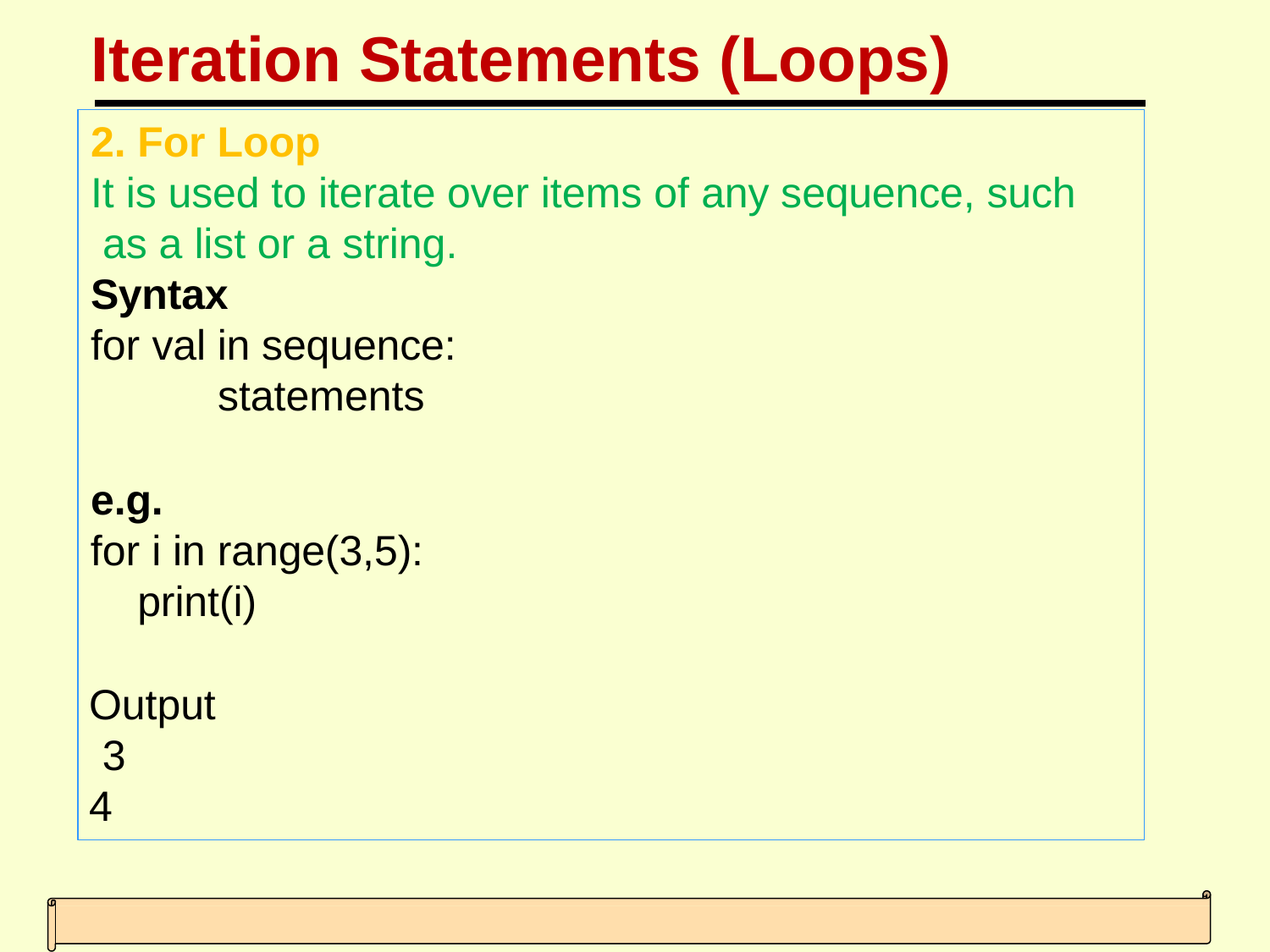

# Iteration Statements (Loops)

2. For Loop
It is used to iterate over items of any sequence, such  as a list or a string.
Syntax
for val in sequence:
statements

e.g.
for i in range(3,5):  print(i)

Output  3
4